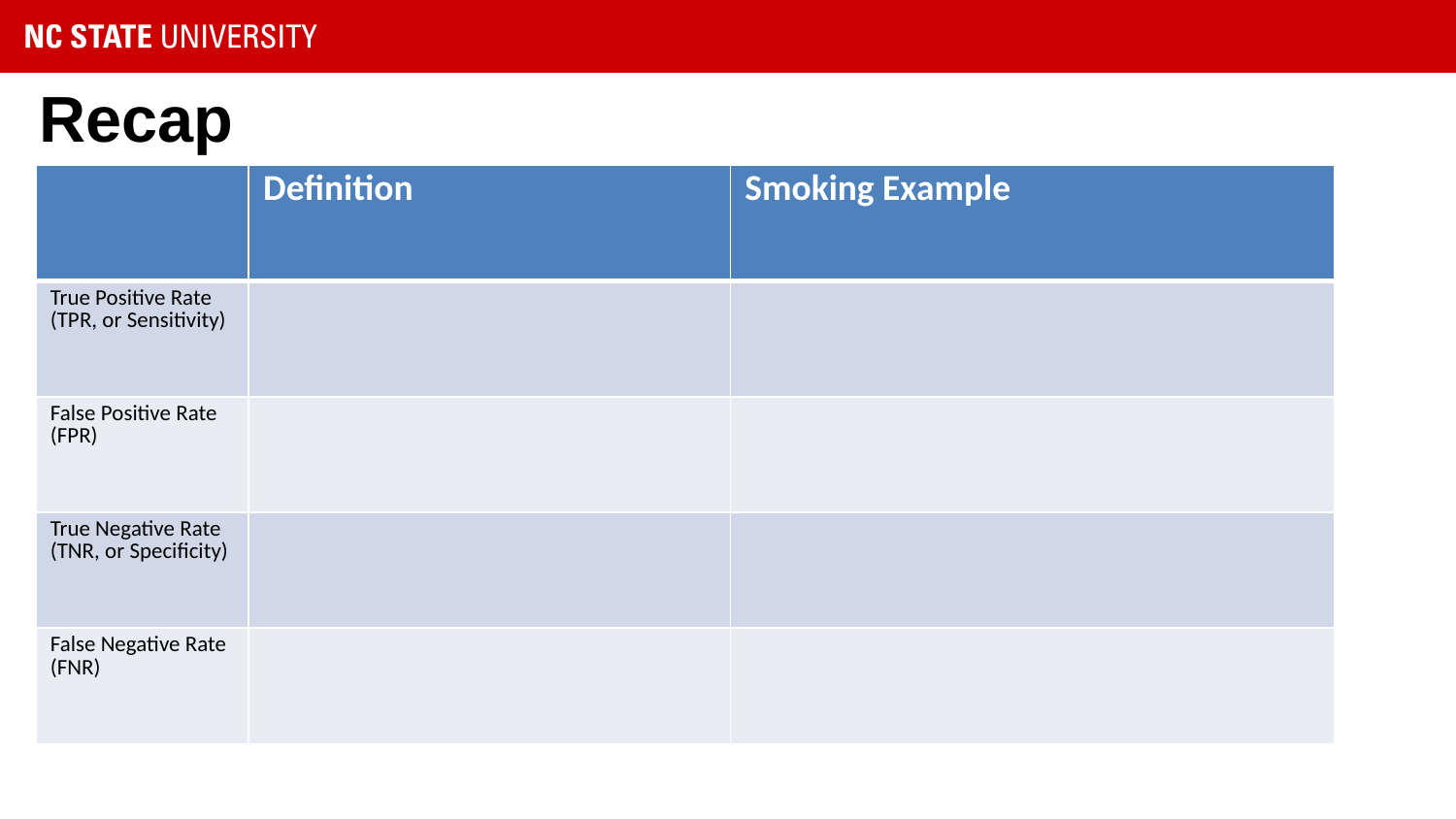

# Recap

|  | Definition | Smoking Example |
| --- | --- | --- |
| True Positive Rate (TPR, or Sensitivity) |  |  |
| False Positive Rate (FPR) |  |  |
| True Negative Rate (TNR, or Specificity) |  |  |
| False Negative Rate (FNR) |  |  |